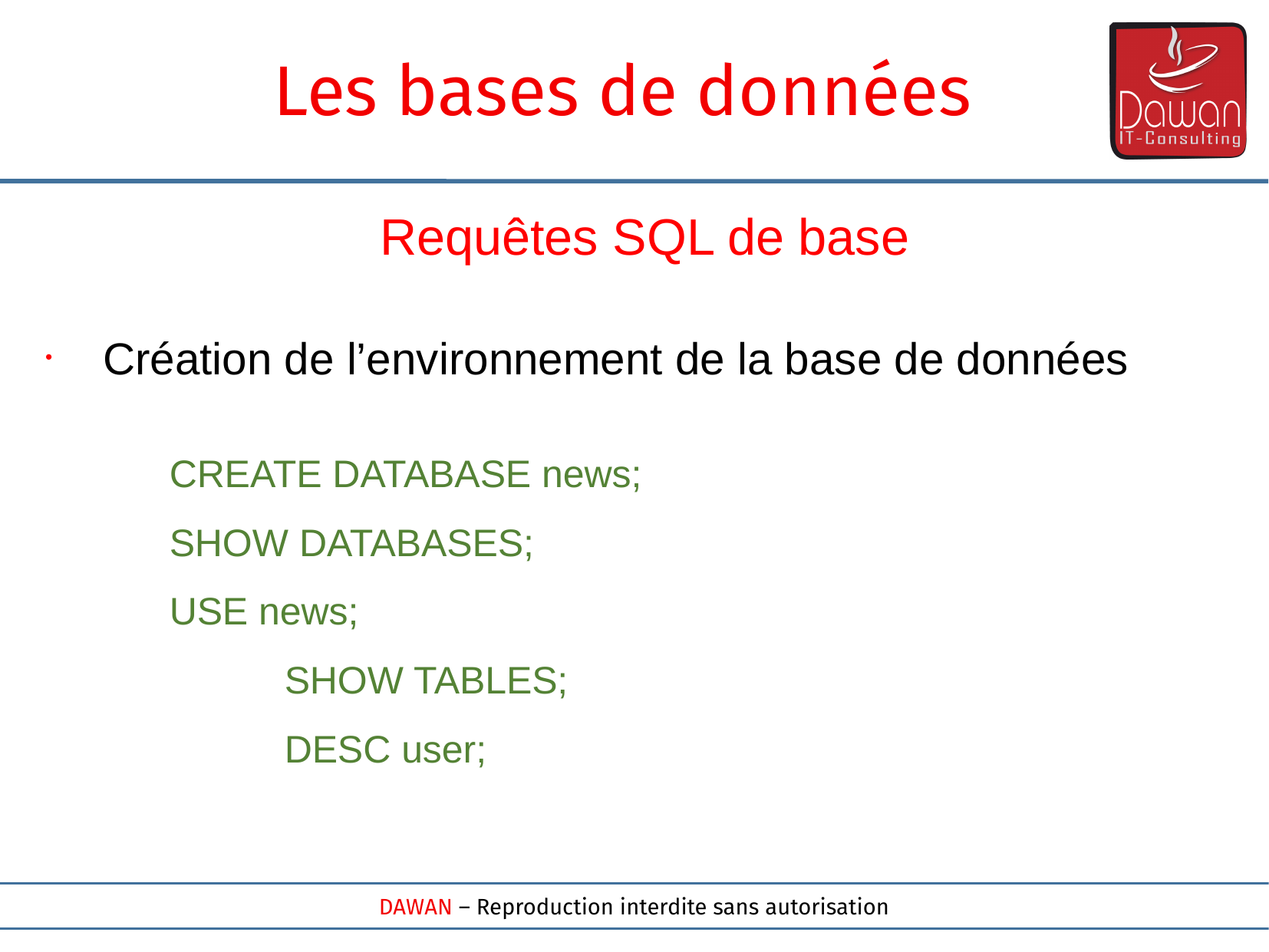

Les bases de données
Requêtes SQL de base

Création de l’environnement de la base de données

CREATE DATABASE news;
SHOW DATABASES;
USE news;
	SHOW TABLES;
	DESC user;